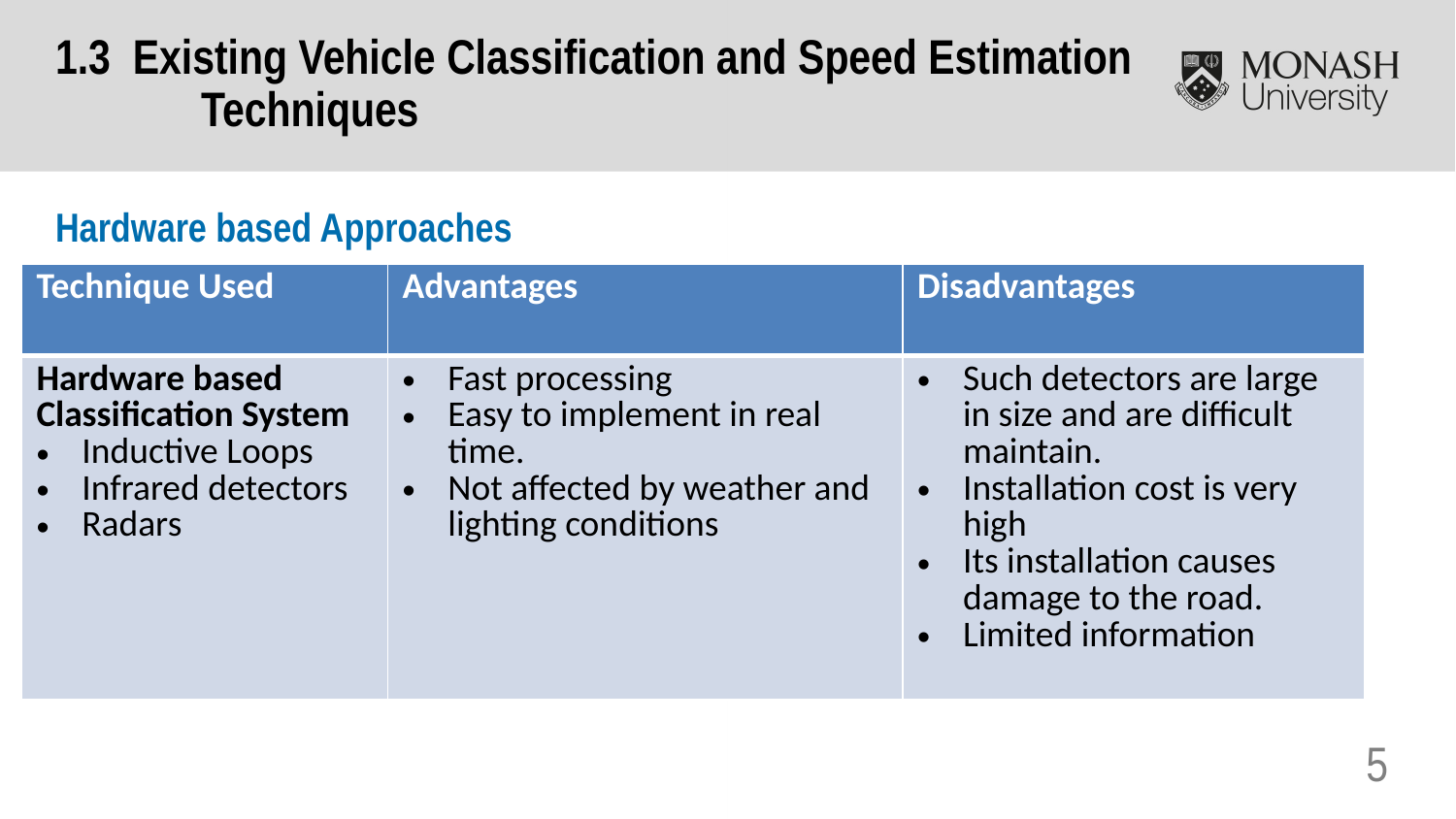

1.3  Existing Vehicle Classification and Speed Estimation 	Techniques

Hardware based Approaches

| Technique Used | Advantages | Disadvantages |
| --- | --- | --- |
| Hardware based Classification System Inductive Loops Infrared detectors Radars | Fast processing Easy to implement in real time. Not affected by weather and lighting conditions | Such detectors are large in size and are difficult maintain. Installation cost is very high Its installation causes damage to the road. Limited information |